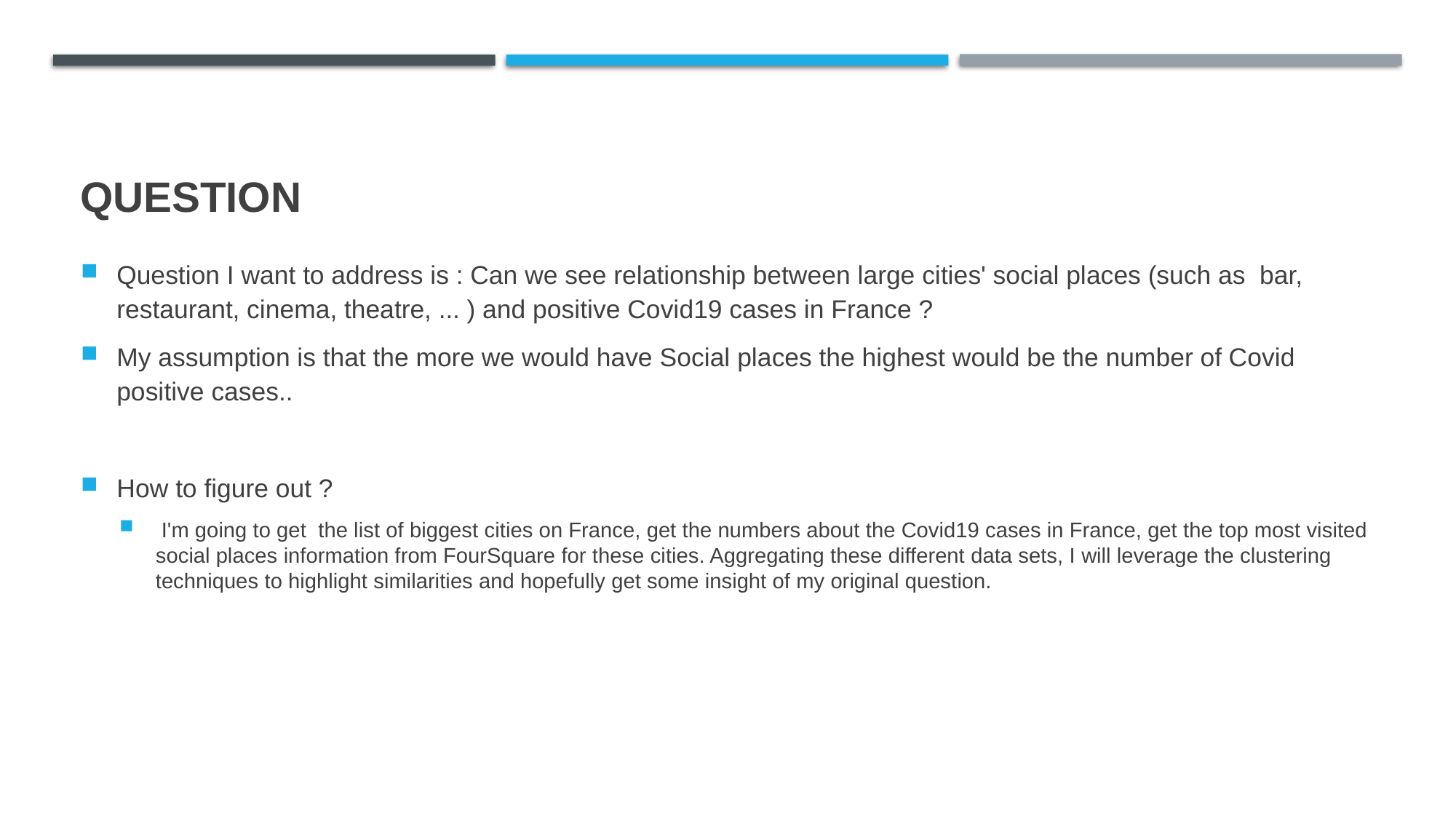

# Question
Question I want to address is : Can we see relationship between large cities' social places (such as  bar, restaurant, cinema, theatre, ... ) and positive Covid19 cases in France ?
My assumption is that the more we would have Social places the highest would be the number of Covid positive cases..

How to figure out ?
 I'm going to get  the list of biggest cities on France, get the numbers about the Covid19 cases in France, get the top most visited social places information from FourSquare for these cities. Aggregating these different data sets, I will leverage the clustering techniques to highlight similarities and hopefully get some insight of my original question.